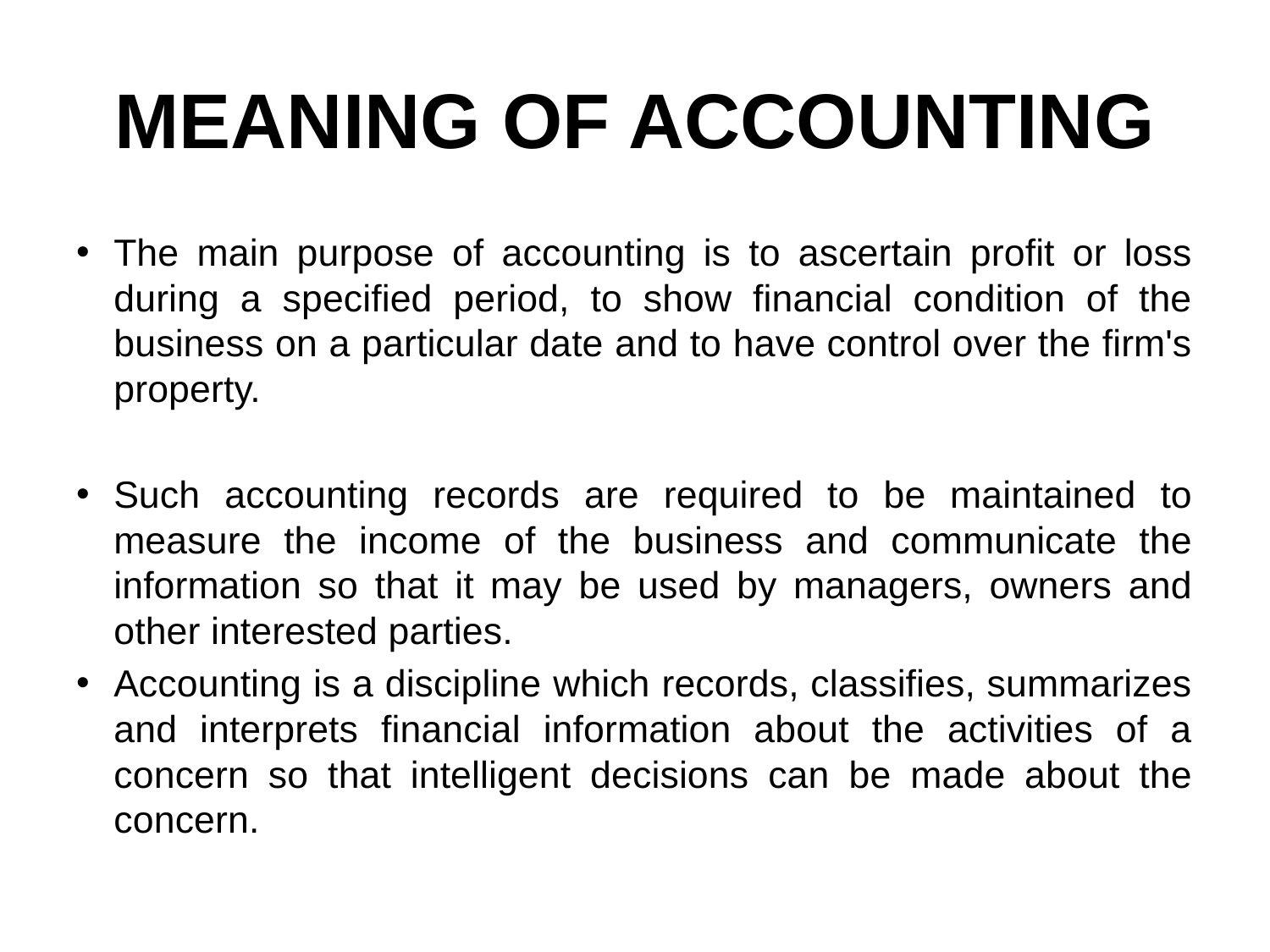

# MEANING OF ACCOUNTING
The main purpose of accounting is to ascertain profit or loss during a specified period, to show financial condition of the business on a particular date and to have control over the firm's property.

Such accounting records are required to be maintained to measure the income of the business and communicate the information so that it may be used by managers, owners and other interested parties.
Accounting is a discipline which records, classifies, summarizes and interprets financial information about the activities of a concern so that intelligent decisions can be made about the concern.